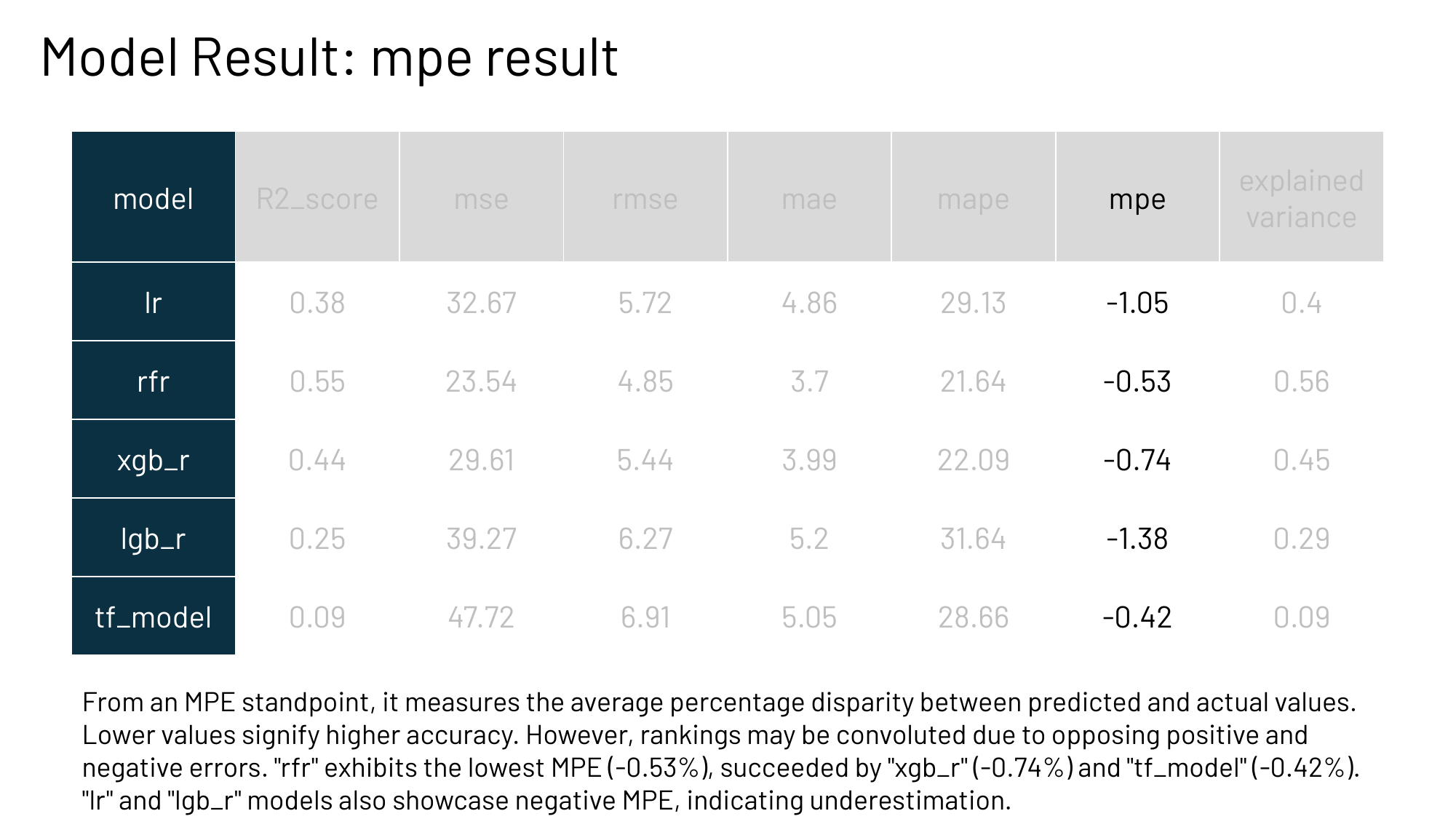

Model Result: mpe result
| model | R2\_score | mse | rmse | mae | mape | mpe | explained variance |
| --- | --- | --- | --- | --- | --- | --- | --- |
| lr | 0.38 | 32.67 | 5.72 | 4.86 | 29.13 | -1.05 | 0.4 |
| rfr | 0.55 | 23.54 | 4.85 | 3.7 | 21.64 | -0.53 | 0.56 |
| xgb\_r | 0.44 | 29.61 | 5.44 | 3.99 | 22.09 | -0.74 | 0.45 |
| lgb\_r | 0.25 | 39.27 | 6.27 | 5.2 | 31.64 | -1.38 | 0.29 |
| tf\_model | 0.09 | 47.72 | 6.91 | 5.05 | 28.66 | -0.42 | 0.09 |
From an MPE standpoint, it measures the average percentage disparity between predicted and actual values. Lower values signify higher accuracy. However, rankings may be convoluted due to opposing positive and negative errors. "rfr" exhibits the lowest MPE (-0.53%), succeeded by "xgb_r" (-0.74%) and "tf_model" (-0.42%). "lr" and "lgb_r" models also showcase negative MPE, indicating underestimation.